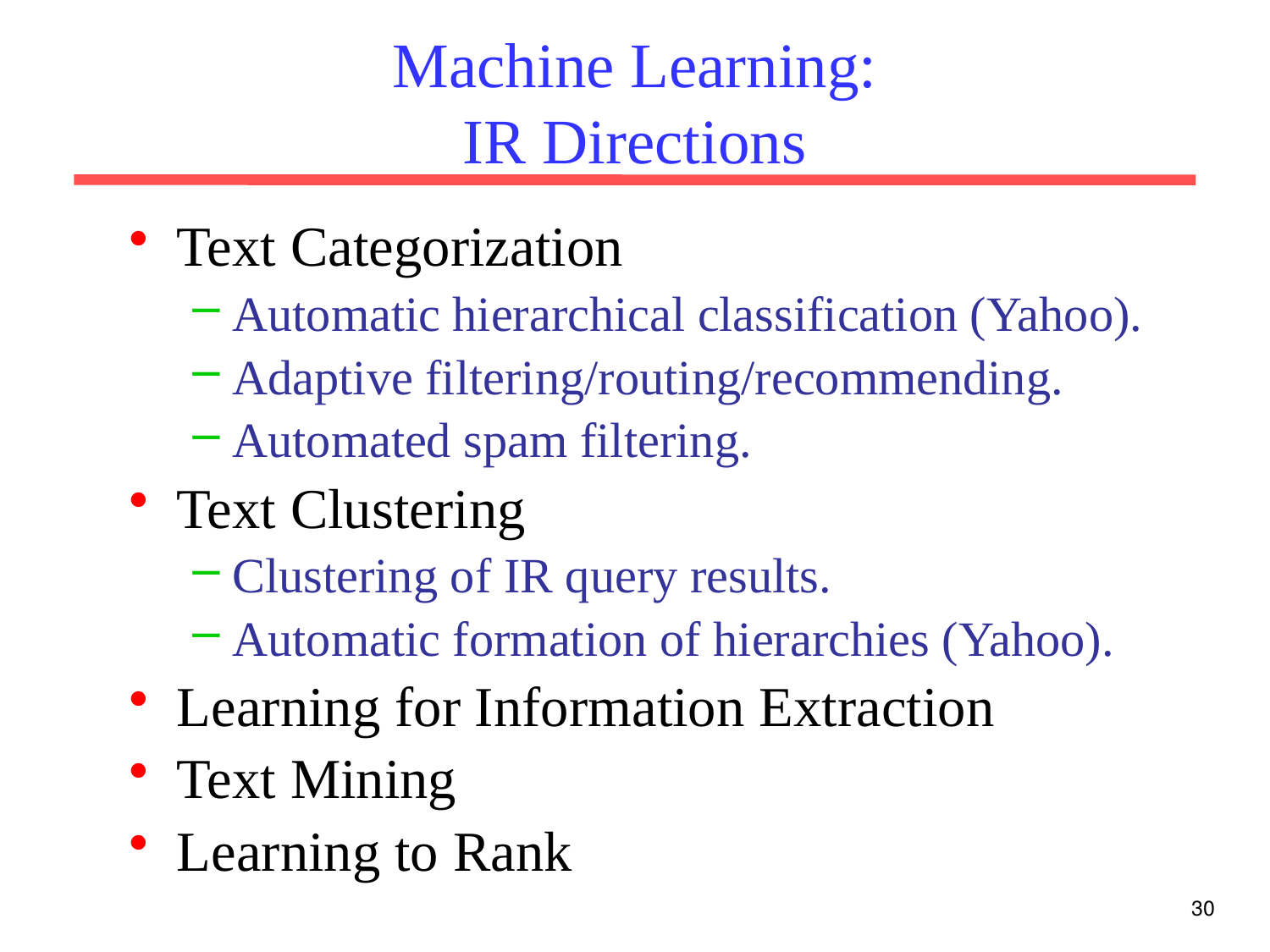

# Machine Learning: IR Directions
Text Categorization
Automatic hierarchical classification (Yahoo).
Adaptive filtering/routing/recommending.
Automated spam filtering.
Text Clustering
Clustering of IR query results.
Automatic formation of hierarchies (Yahoo).
Learning for Information Extraction
Text Mining
Learning to Rank

30